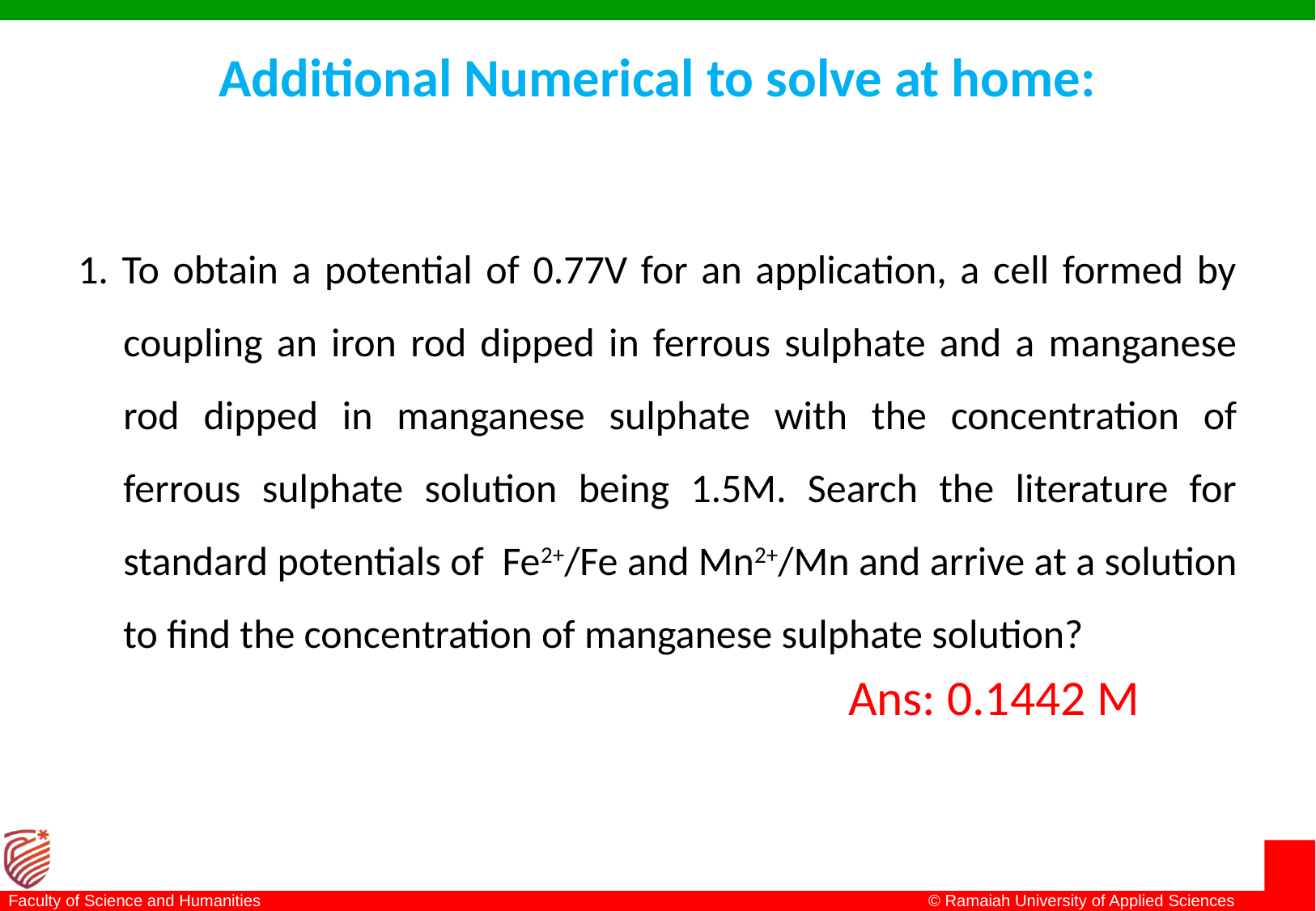

# Additional Numerical to solve at home:
1. To obtain a potential of 0.77V for an application, a cell formed by coupling an iron rod dipped in ferrous sulphate and a manganese rod dipped in manganese sulphate with the concentration of ferrous sulphate solution being 1.5M. Search the literature for standard potentials of  Fe2+/Fe and Mn2+/Mn and arrive at a solution to find the concentration of manganese sulphate solution?
							Ans: 0.1442 M